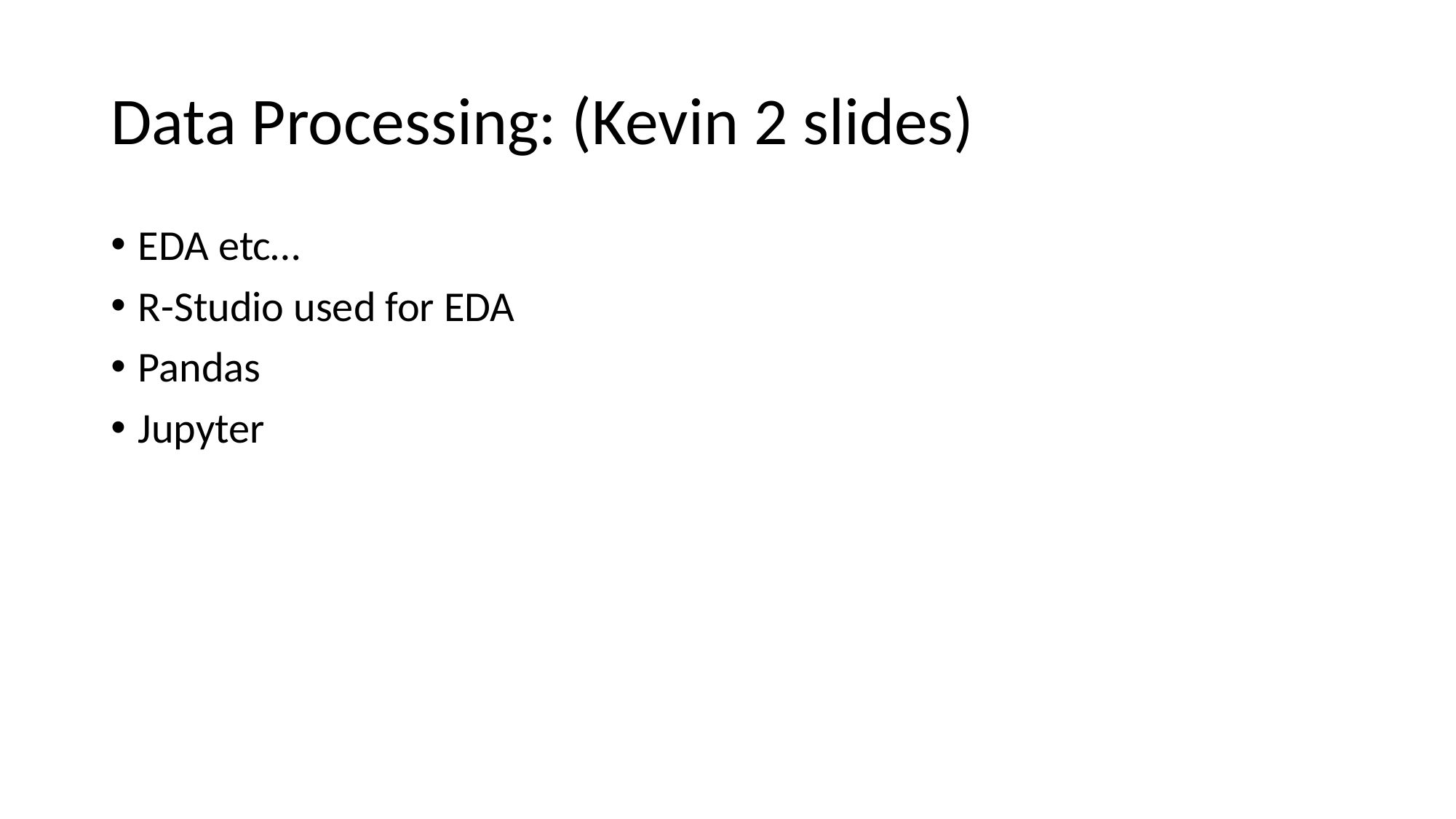

# Data Processing: (Kevin 2 slides)
EDA etc…
R-Studio used for EDA
Pandas
Jupyter